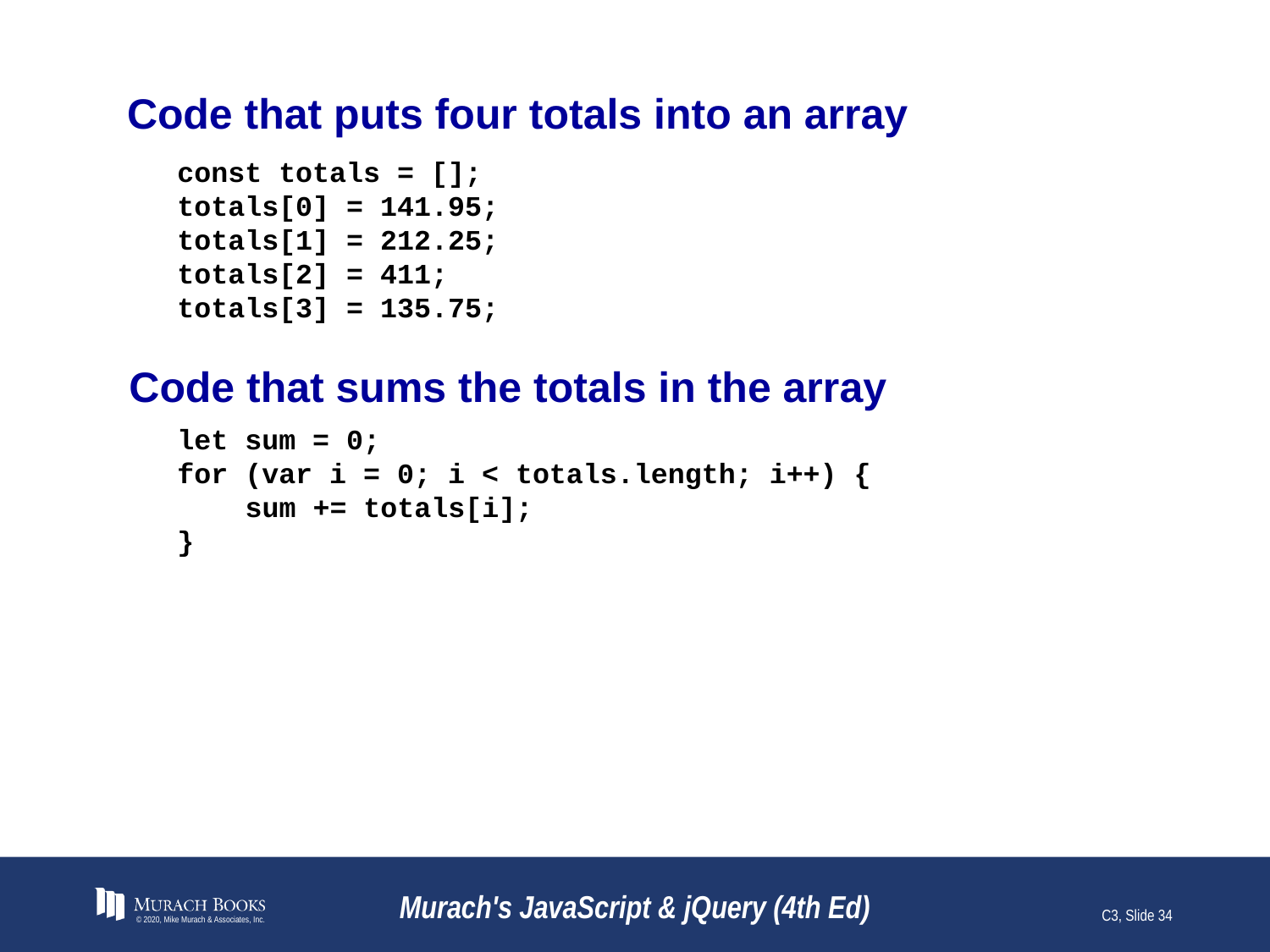

# Code that puts four totals into an array
const totals = [];
totals[0] = 141.95;
totals[1] = 212.25;
totals[2] = 411;
totals[3] = 135.75;
Code that sums the totals in the array
let sum = 0;
for (var i = 0; i < totals.length; i++) {
    sum += totals[i];
}

© 2020, Mike Murach & Associates, Inc.
Murach's JavaScript & jQuery (4th Ed)

C3, Slide 34